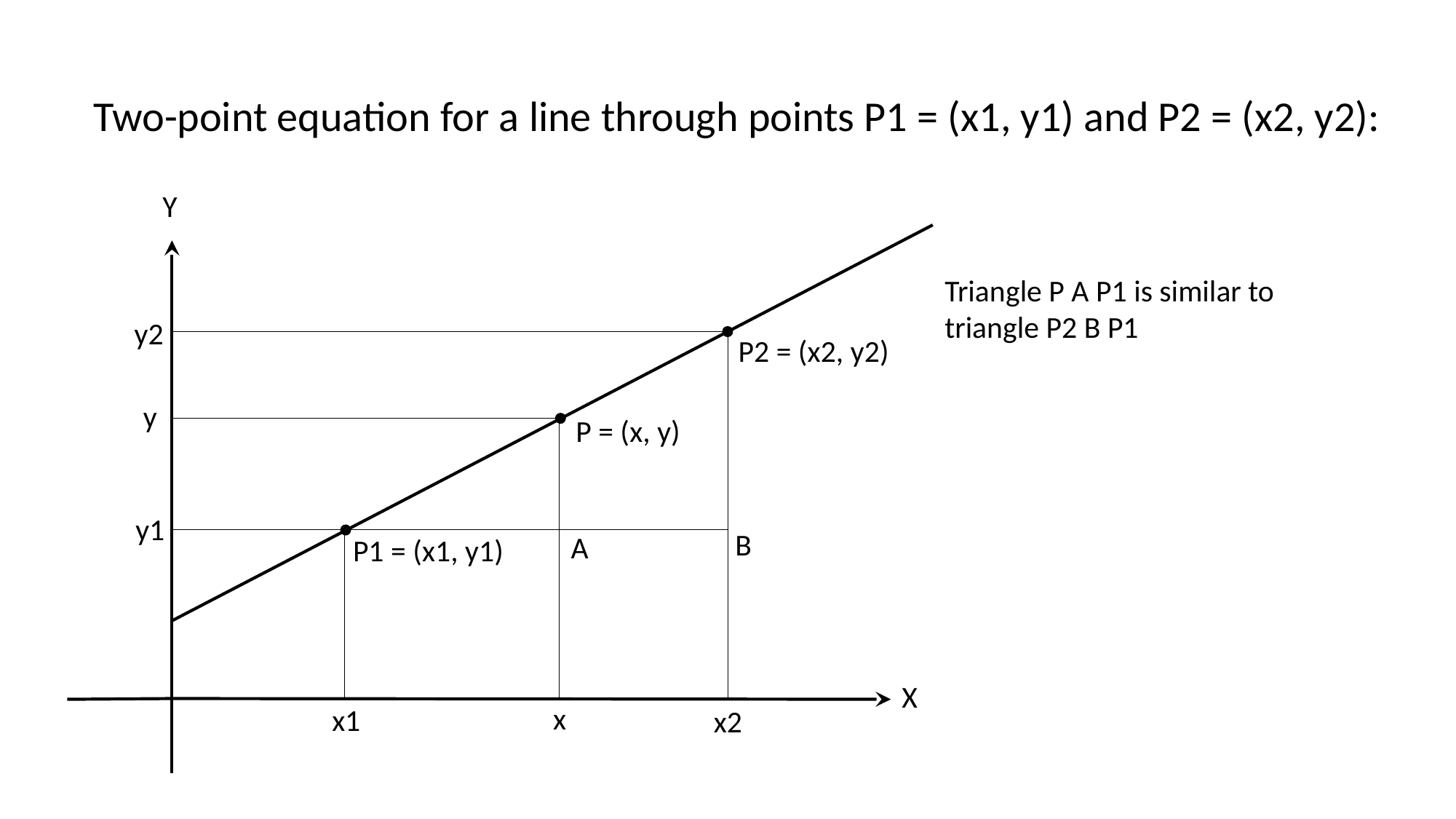

Two-point equation for a line through points P1 = (x1, y1) and P2 = (x2, y2):
Y
Triangle P A P1 is similar to triangle P2 B P1
y2

P2 = (x2, y2)
y
P = (x, y)

y1
B
A

P1 = (x1, y1)
X
x
x1
x2